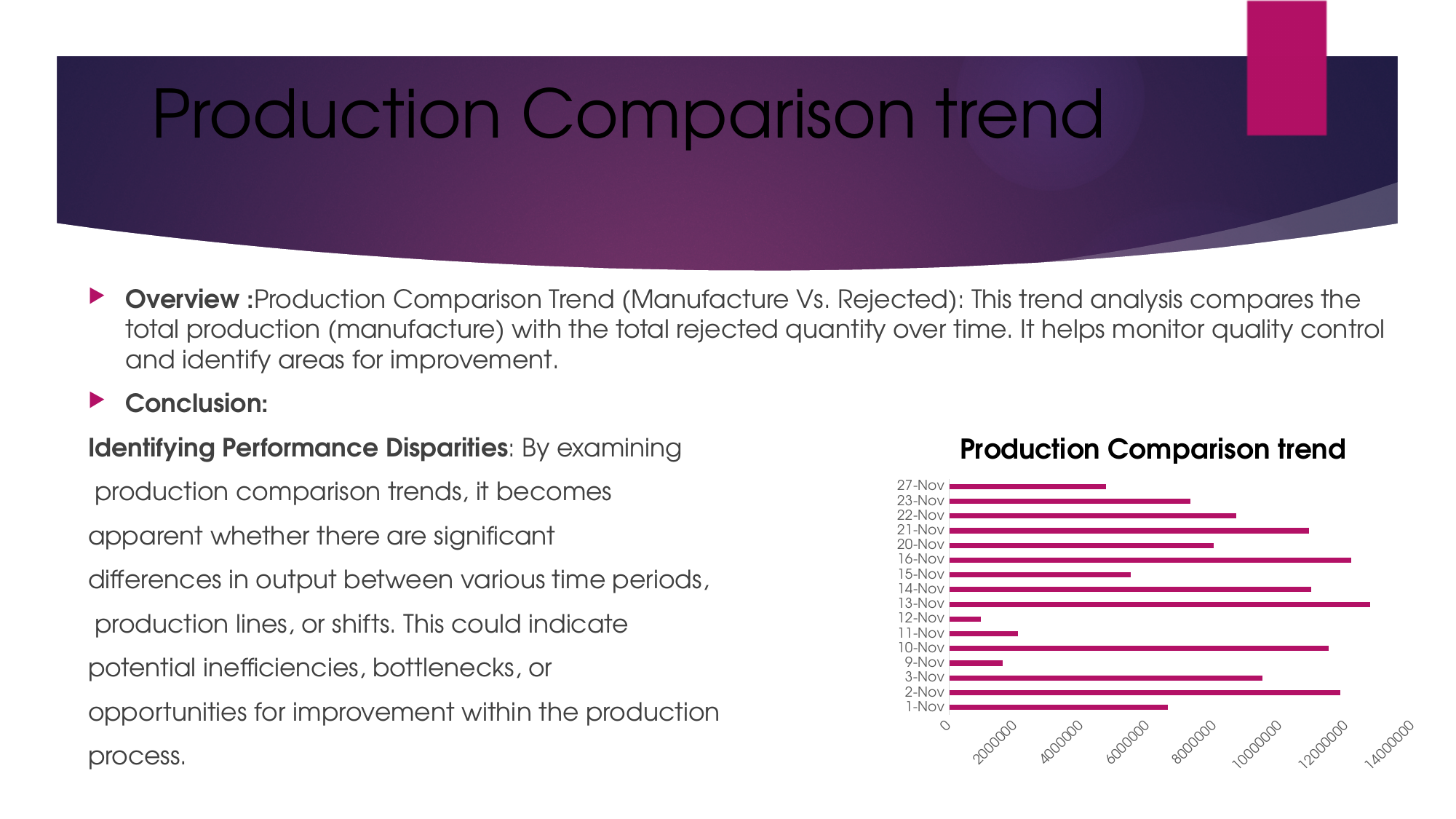

# Production Comparison trend
Overview :Production Comparison Trend (Manufacture Vs. Rejected): This trend analysis compares the total production (manufacture) with the total rejected quantity over time. It helps monitor quality control and identify areas for improvement.
Conclusion:
Identifying Performance Disparities: By examining
 production comparison trends, it becomes
apparent whether there are significant
differences in output between various time periods,
 production lines, or shifts. This could indicate
potential inefficiencies, bottlenecks, or
opportunities for improvement within the production
process.

### Chart: Production Comparison trend

| Category | Total |
|---|---|
| 1-Nov | 6594144.0 |
| 2-Nov | 11796442.0 |
| 3-Nov | 9444223.0 |
| 9-Nov | 1614120.0 |
| 10-Nov | 11447839.0 |
| 11-Nov | 2076199.0 |
| 12-Nov | 953942.0 |
| 13-Nov | 12712079.0 |
| 14-Nov | 10926945.0 |
| 15-Nov | 5475363.0 |
| 16-Nov | 12140419.0 |
| 20-Nov | 7985901.0 |
| 21-Nov | 10852255.0 |
| 22-Nov | 8656435.0 |
| 23-Nov | 7288695.0 |
| 27-Nov | 4730303.0 |